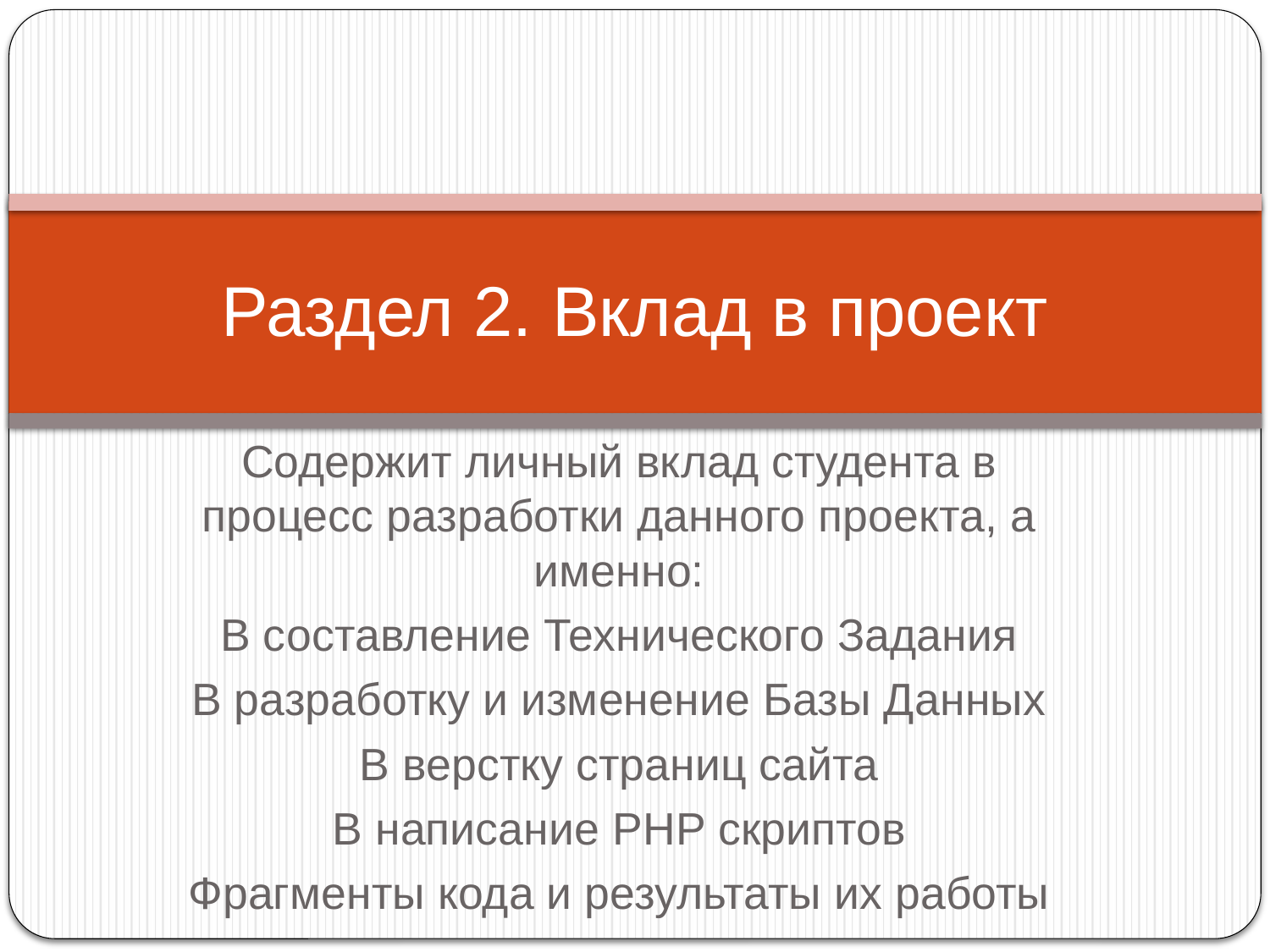

# Раздел 2. Вклад в проект
Содержит личный вклад студента в процесс разработки данного проекта, а именно:
В составление Технического Задания
В разработку и изменение Базы Данных
В верстку страниц сайта
В написание PHP скриптов
Фрагменты кода и результаты их работы